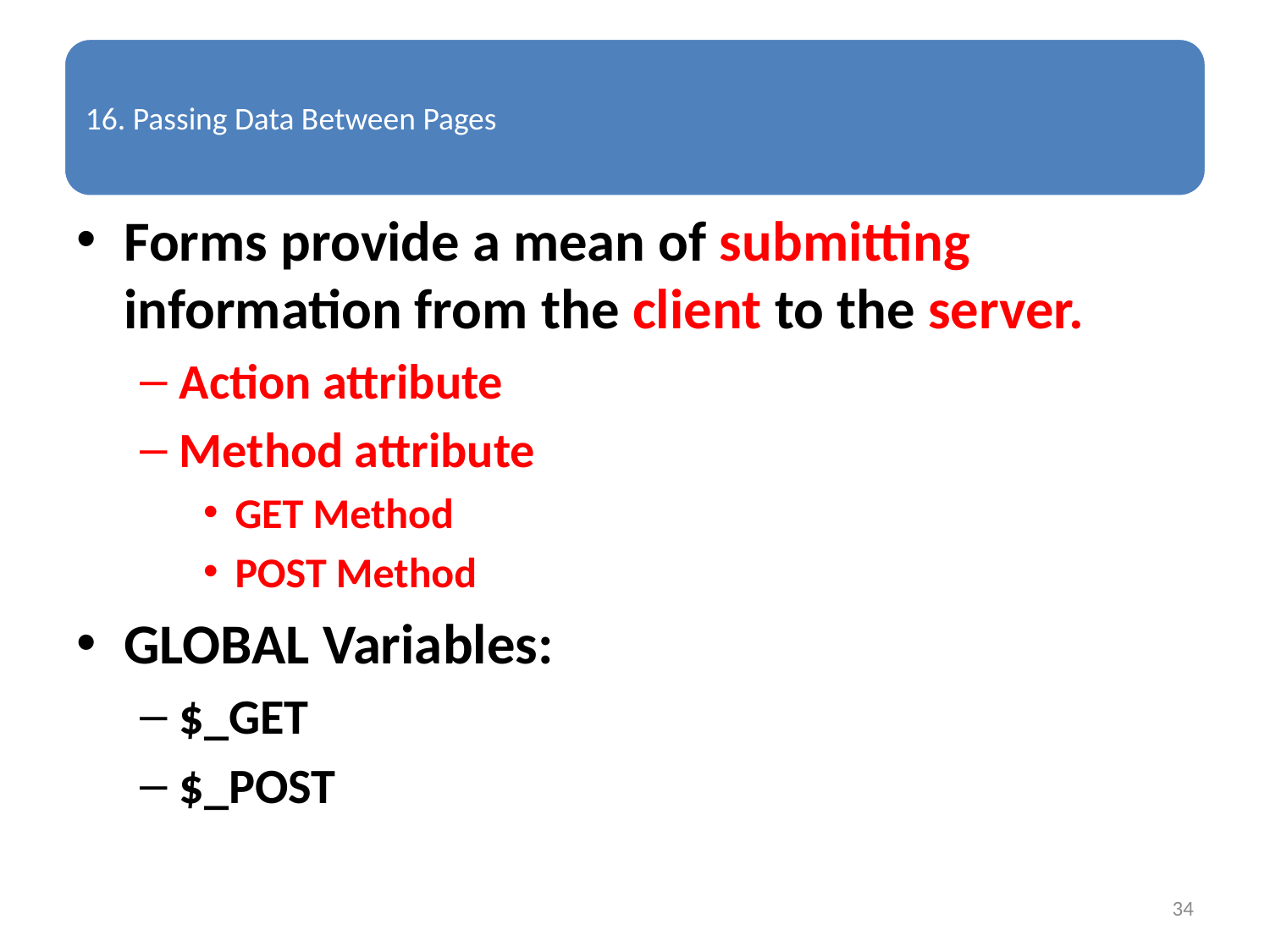

16. Passing Data Between Pages
Forms provide a mean of submitting information from the client to the server.
Action attribute
Method attribute
GET Method
POST Method
GLOBAL Variables:
$_GET
$_POST

34